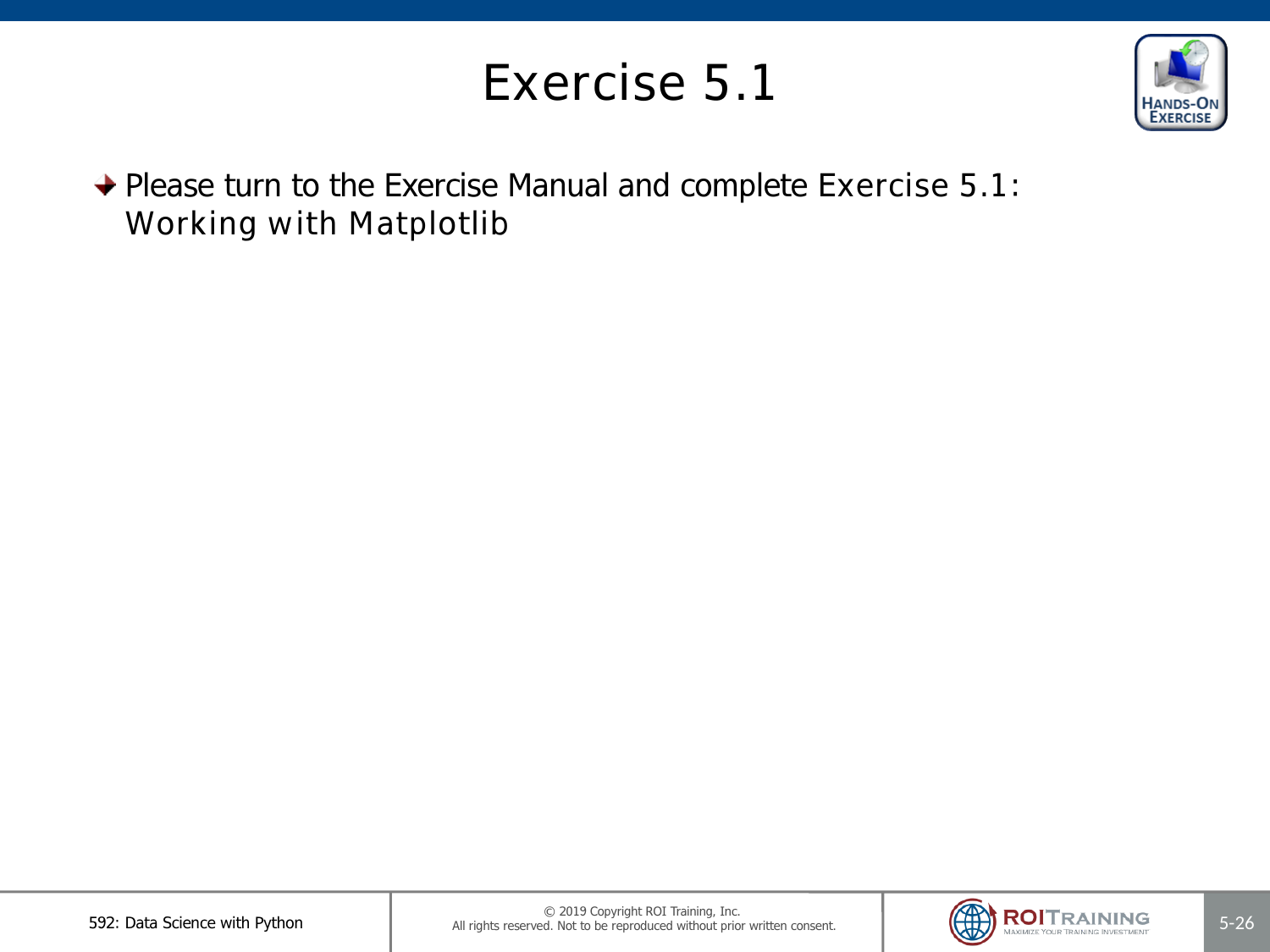

# Exercise 5.1
Please turn to the Exercise Manual and complete Exercise 5.1:
Working with Matplotlib